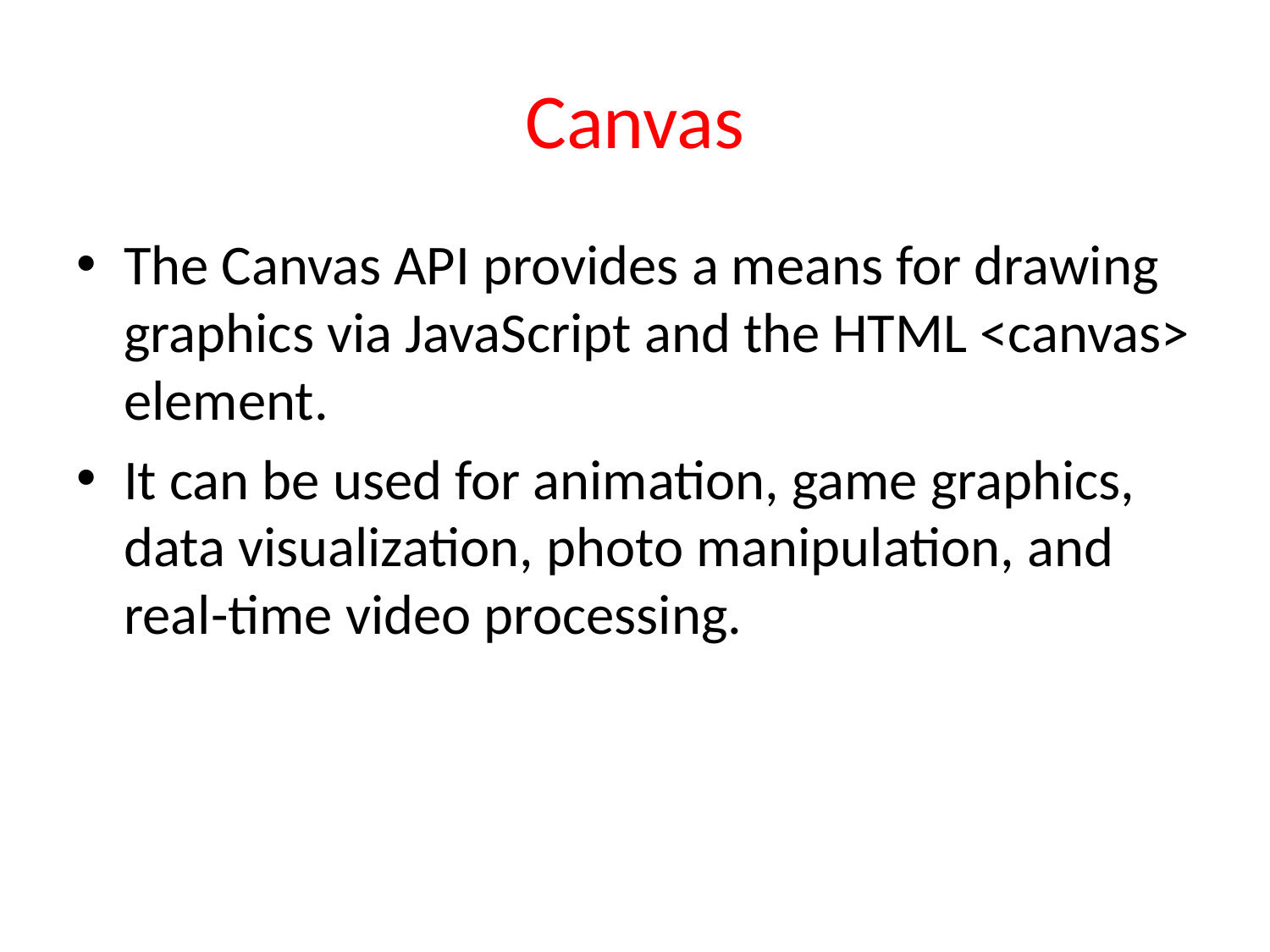

# Canvas
The Canvas API provides a means for drawing graphics via JavaScript and the HTML <canvas> element.
It can be used for animation, game graphics, data visualization, photo manipulation, and real-time video processing.